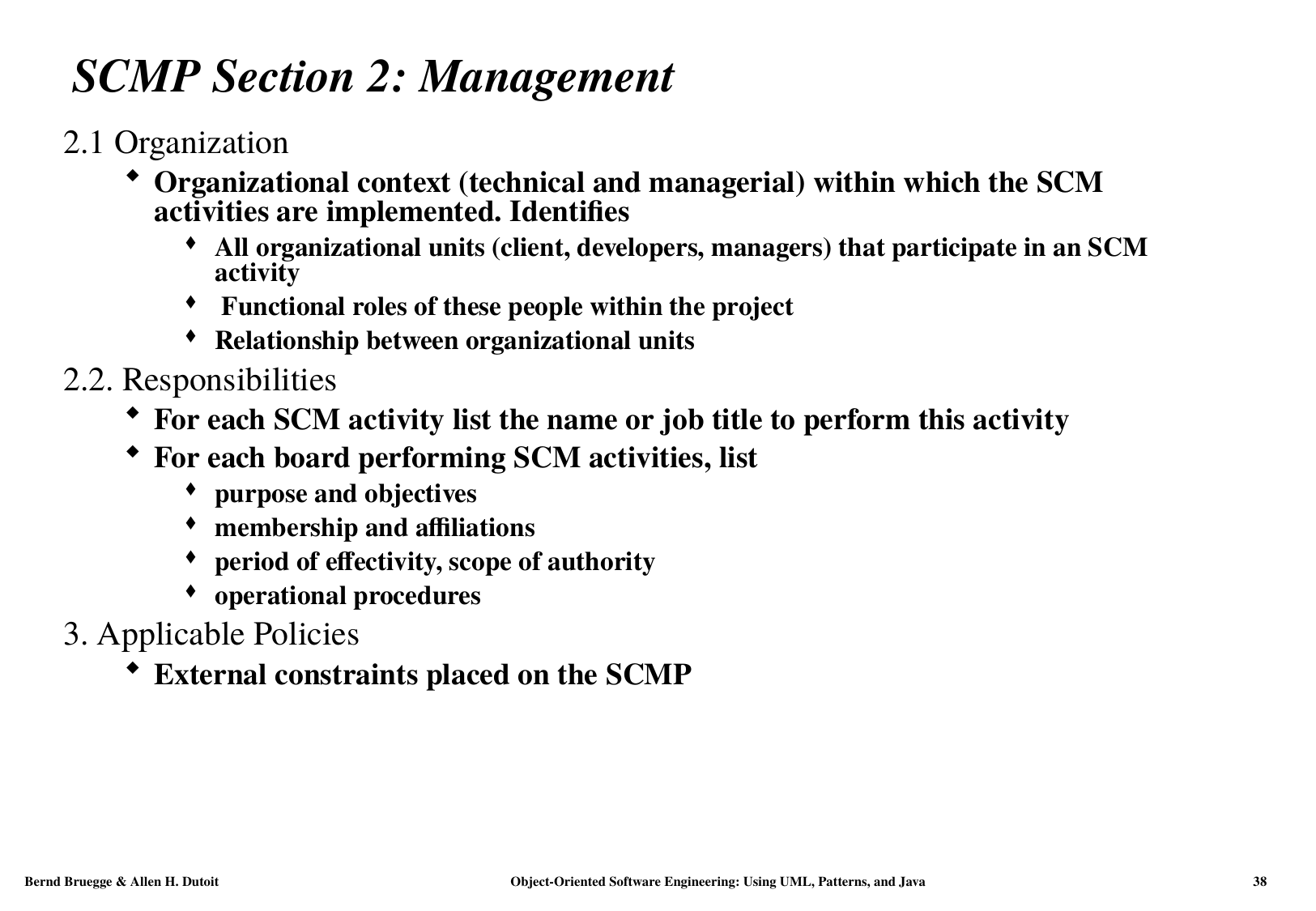

# SCMP Section 2: Management
2.1 Organization
Organizational context (technical and managerial) within which the SCM activities are implemented. Identifies
All organizational units (client, developers, managers) that participate in an SCM activity
 Functional roles of these people within the project
Relationship between organizational units
2.2. Responsibilities
For each SCM activity list the name or job title to perform this activity
For each board performing SCM activities, list
purpose and objectives
membership and affiliations
period of effectivity, scope of authority
operational procedures
3. Applicable Policies
External constraints placed on the SCMP